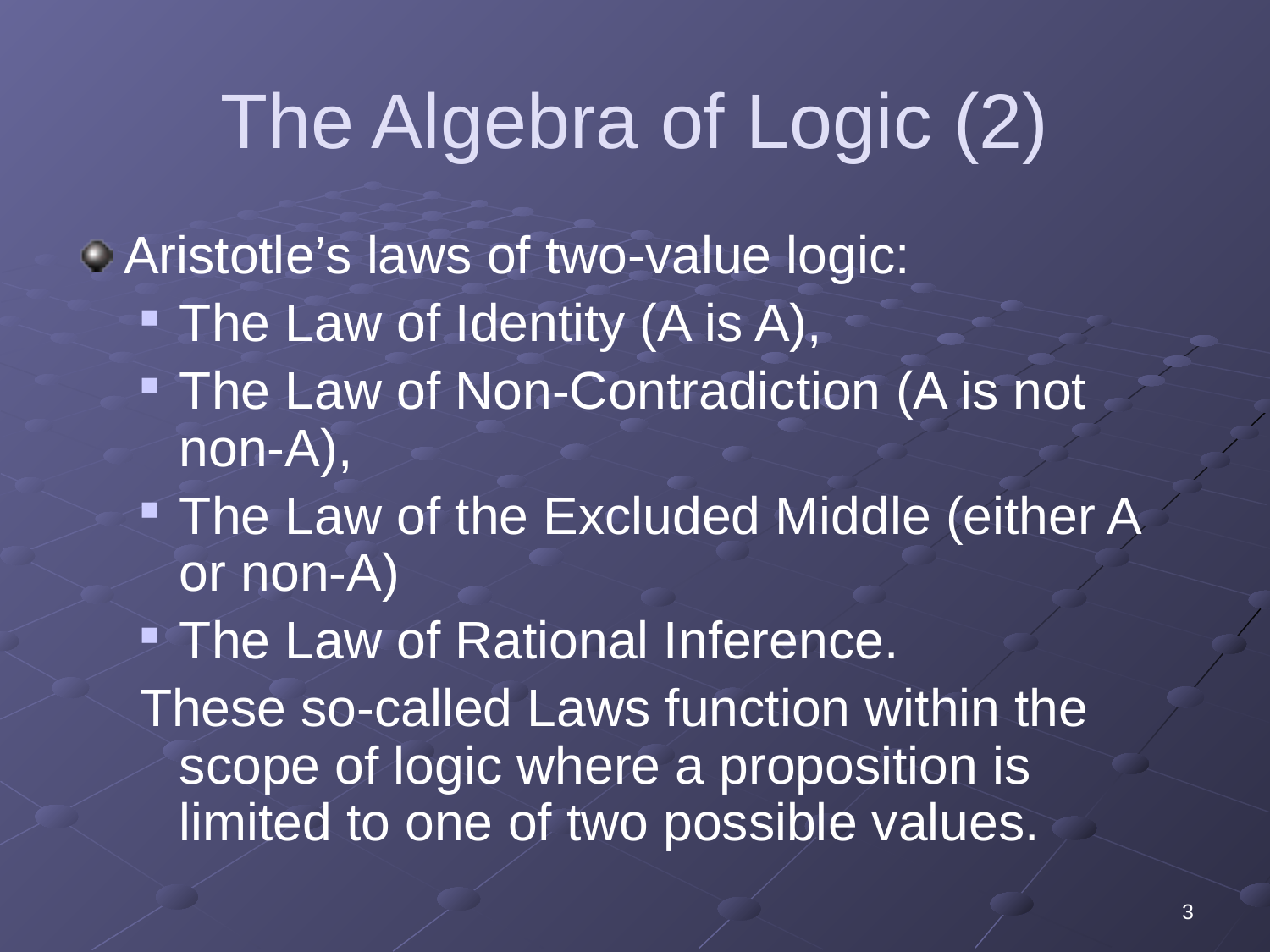

# The Algebra of Logic (2)
Aristotle’s laws of two-value logic:
The Law of Identity (A is A),
The Law of Non-Contradiction (A is not non-A),
The Law of the Excluded Middle (either A or non-A)
The Law of Rational Inference.
These so-called Laws function within the scope of logic where a proposition is limited to one of two possible values.
3